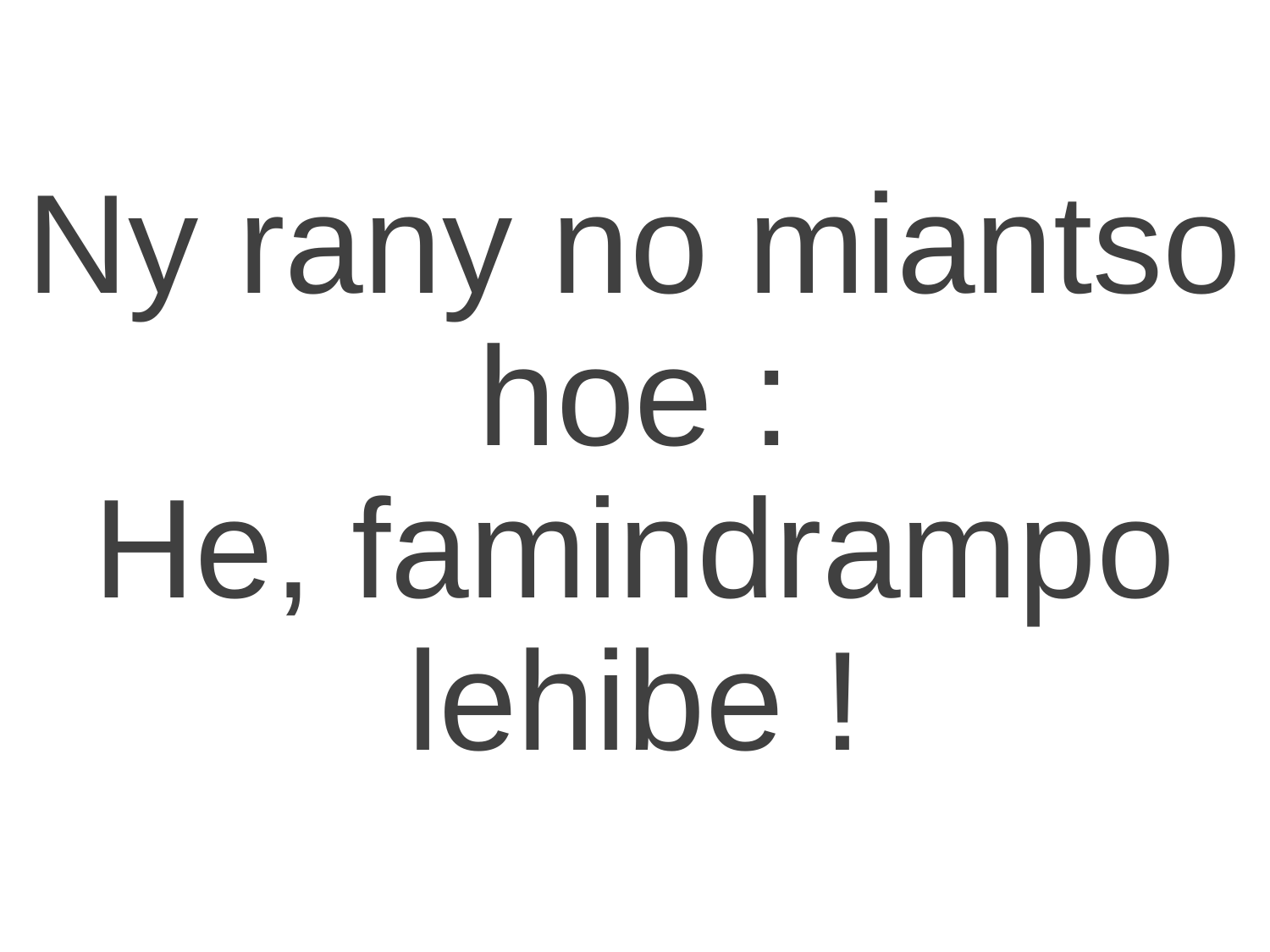

Ny rany no miantso hoe :
He, famindrampo lehibe !